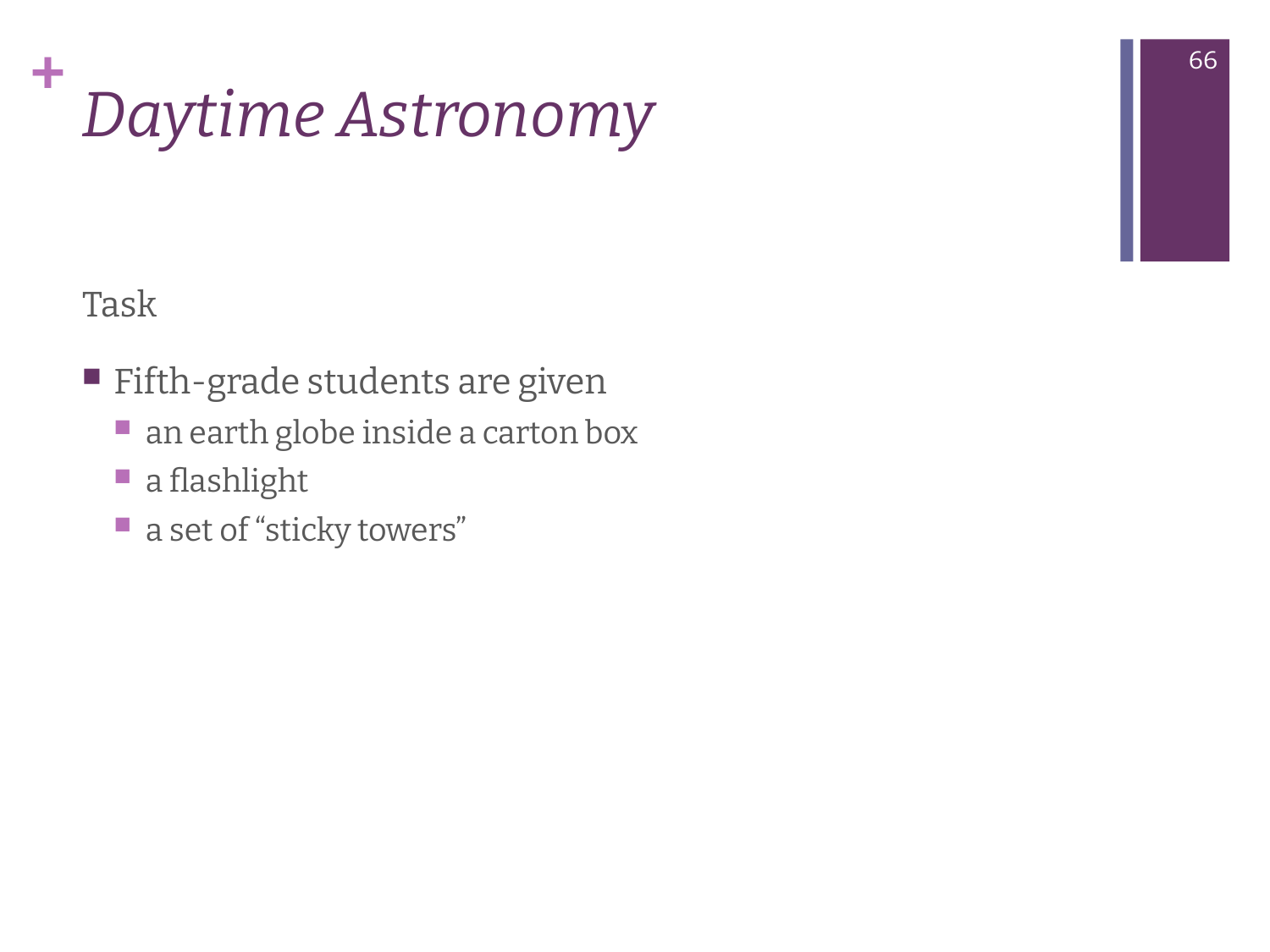

66
# Daytime Astronomy
Task
Fifth-grade students are given
an earth globe inside a carton box
a flashlight
a set of “sticky towers”